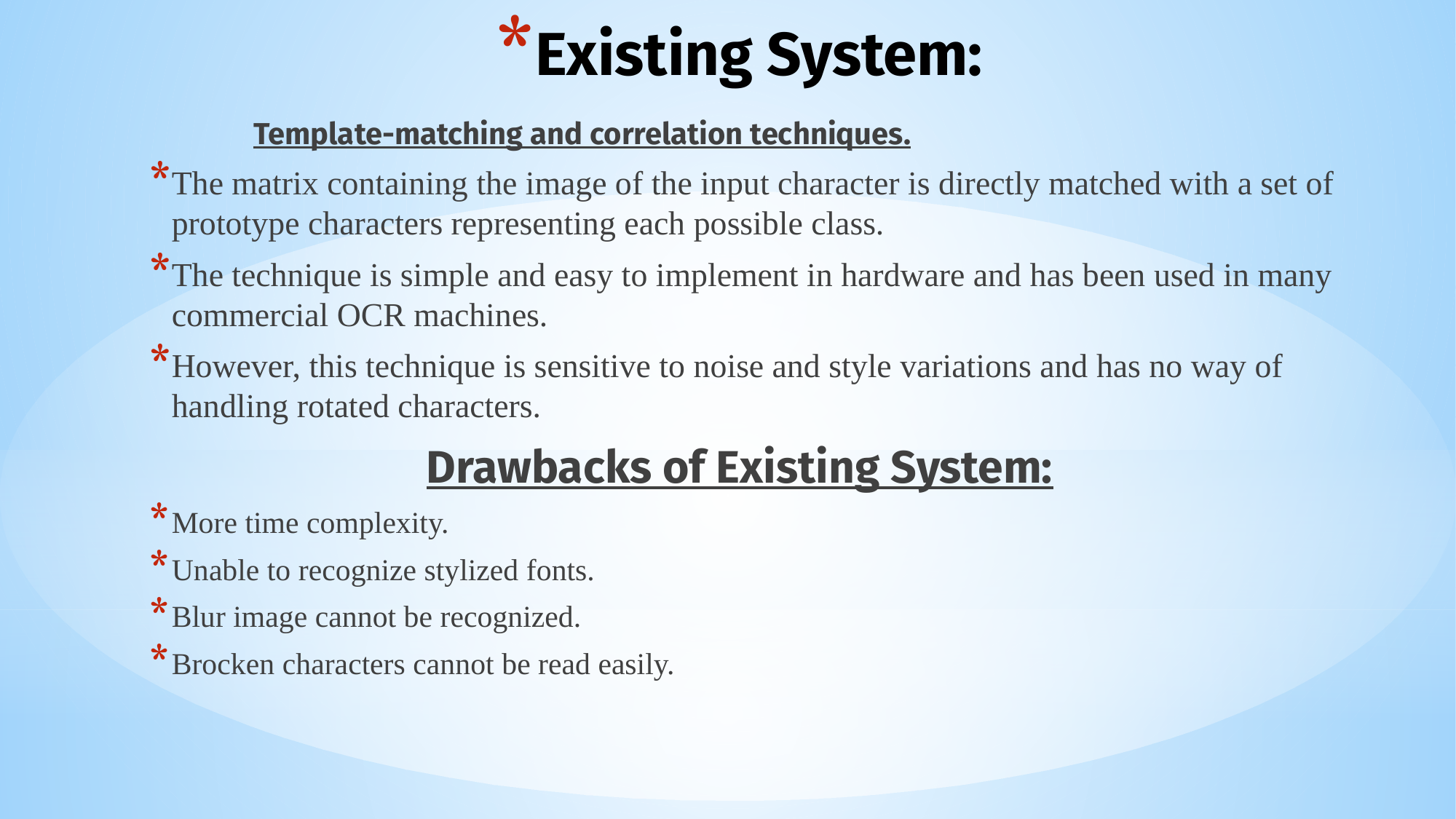

# Existing System:
	Template-matching and correlation techniques.
The matrix containing the image of the input character is directly matched with a set of prototype characters representing each possible class.
The technique is simple and easy to implement in hardware and has been used in many commercial OCR machines.
However, this technique is sensitive to noise and style variations and has no way of handling rotated characters.
Drawbacks of Existing System:
More time complexity.
Unable to recognize stylized fonts.
Blur image cannot be recognized.
Brocken characters cannot be read easily.